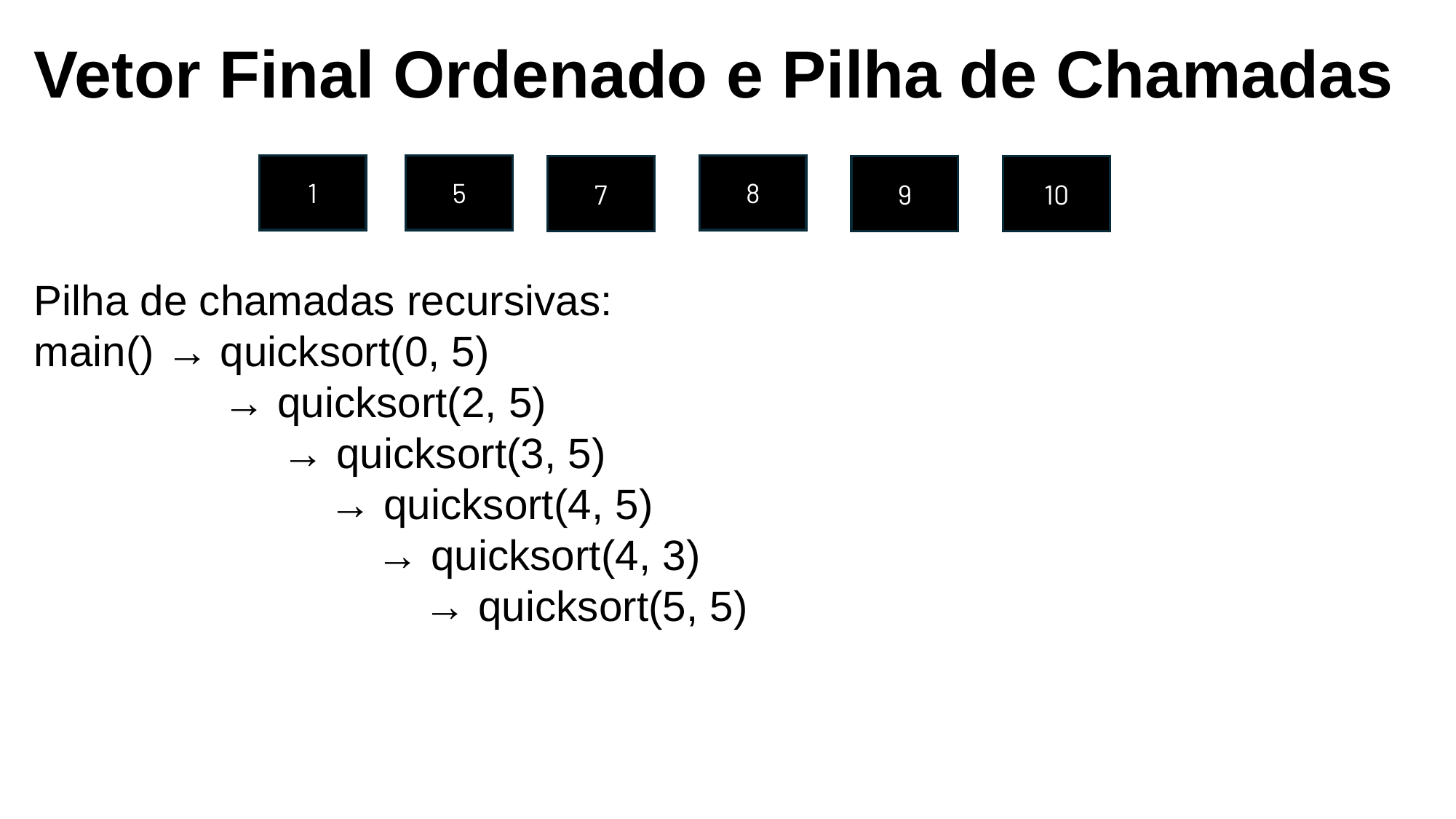

Vetor Final Ordenado e Pilha de Chamadas
1
5
8
7
9
10
Pilha de chamadas recursivas:
main() → quicksort(0, 5)
                → quicksort(2, 5)
                     → quicksort(3, 5)
                         → quicksort(4, 5)
                             → quicksort(4, 3)
                                 → quicksort(5, 5)